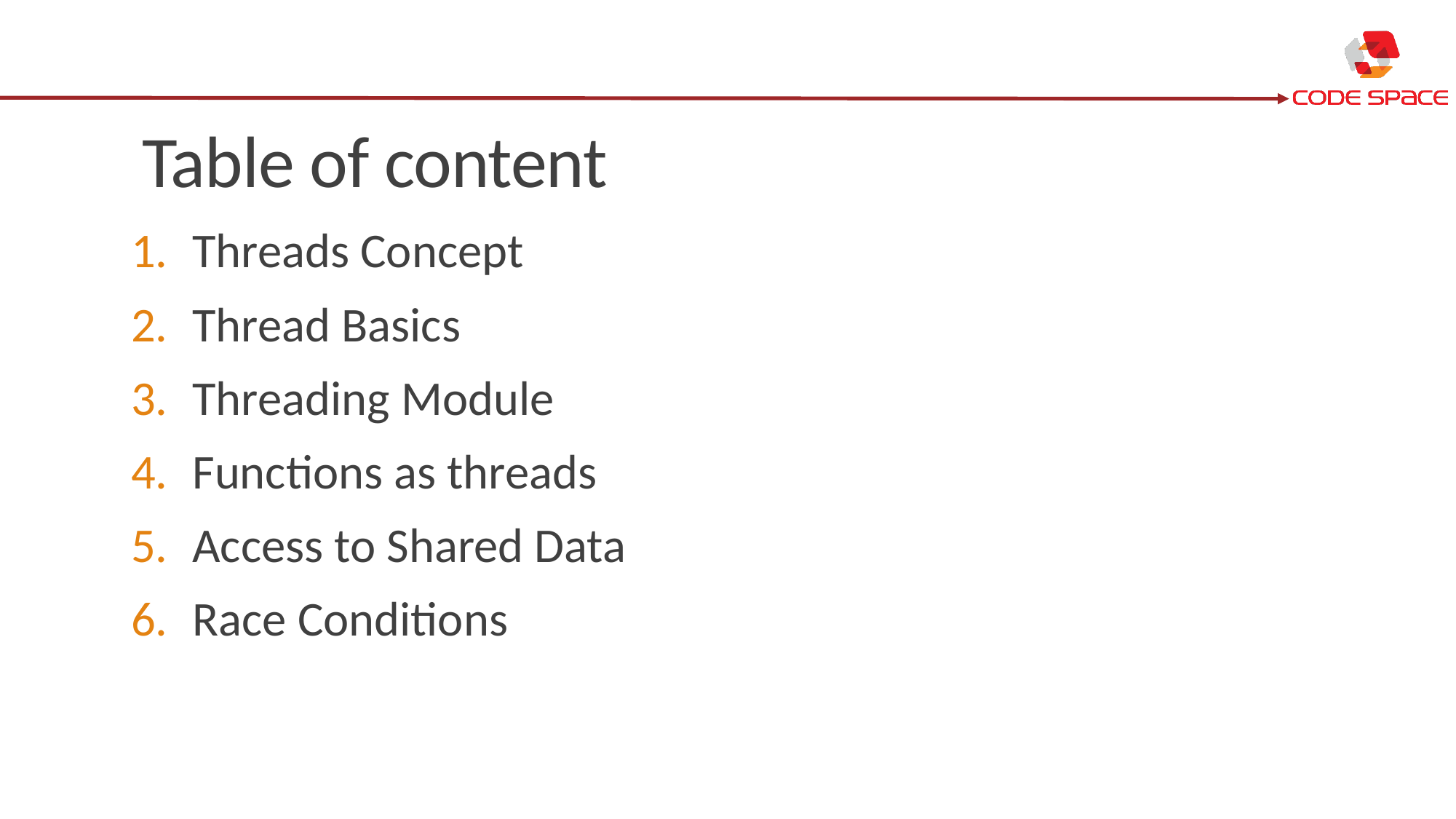

# Table of content
Threads Concept
Thread Basics
Threading Module
Functions as threads
Access to Shared Data
Race Conditions